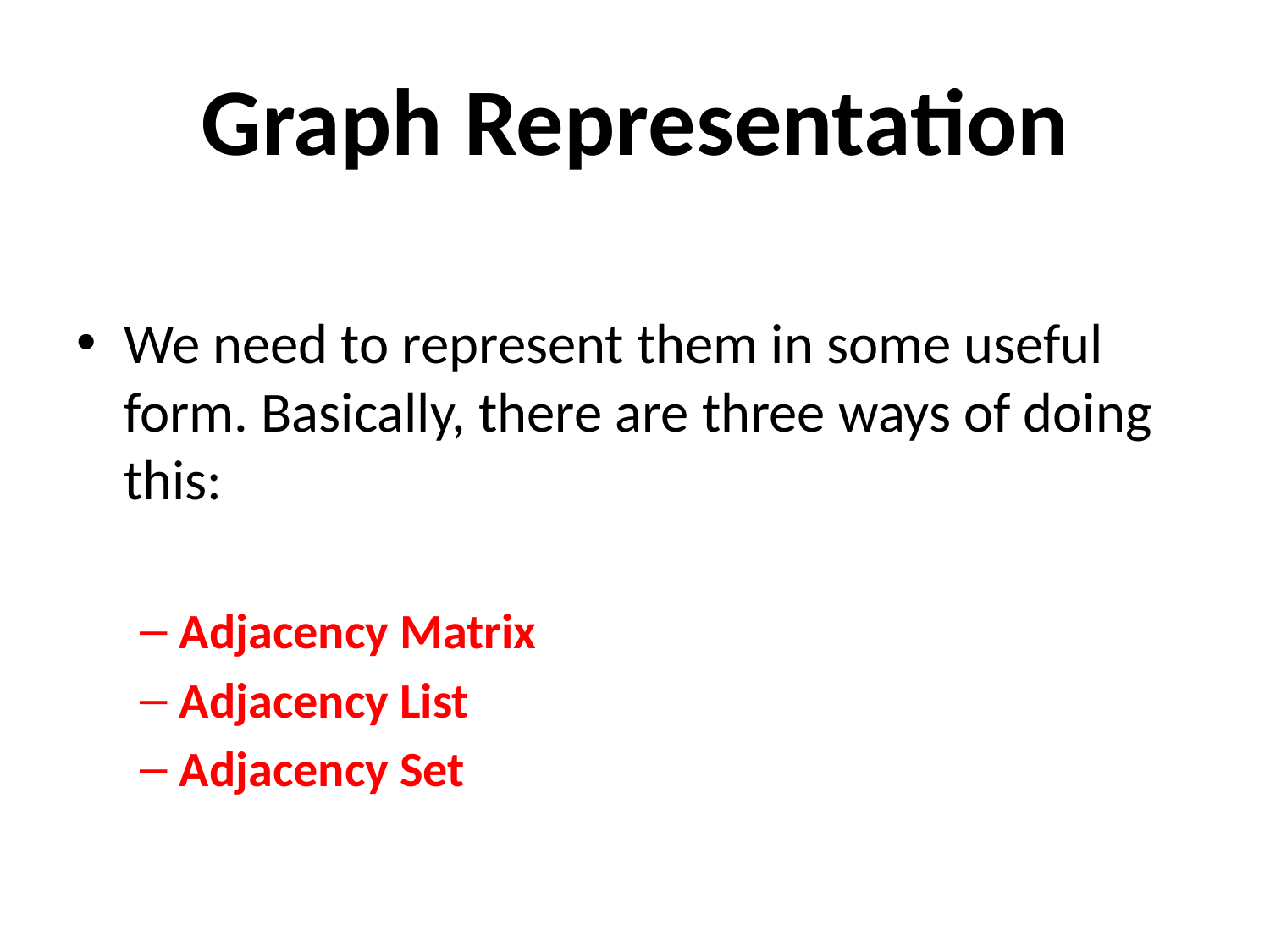

# Graph Representation

We need to represent them in some useful form. Basically, there are three ways of doing this:

Adjacency Matrix
Adjacency List
Adjacency Set